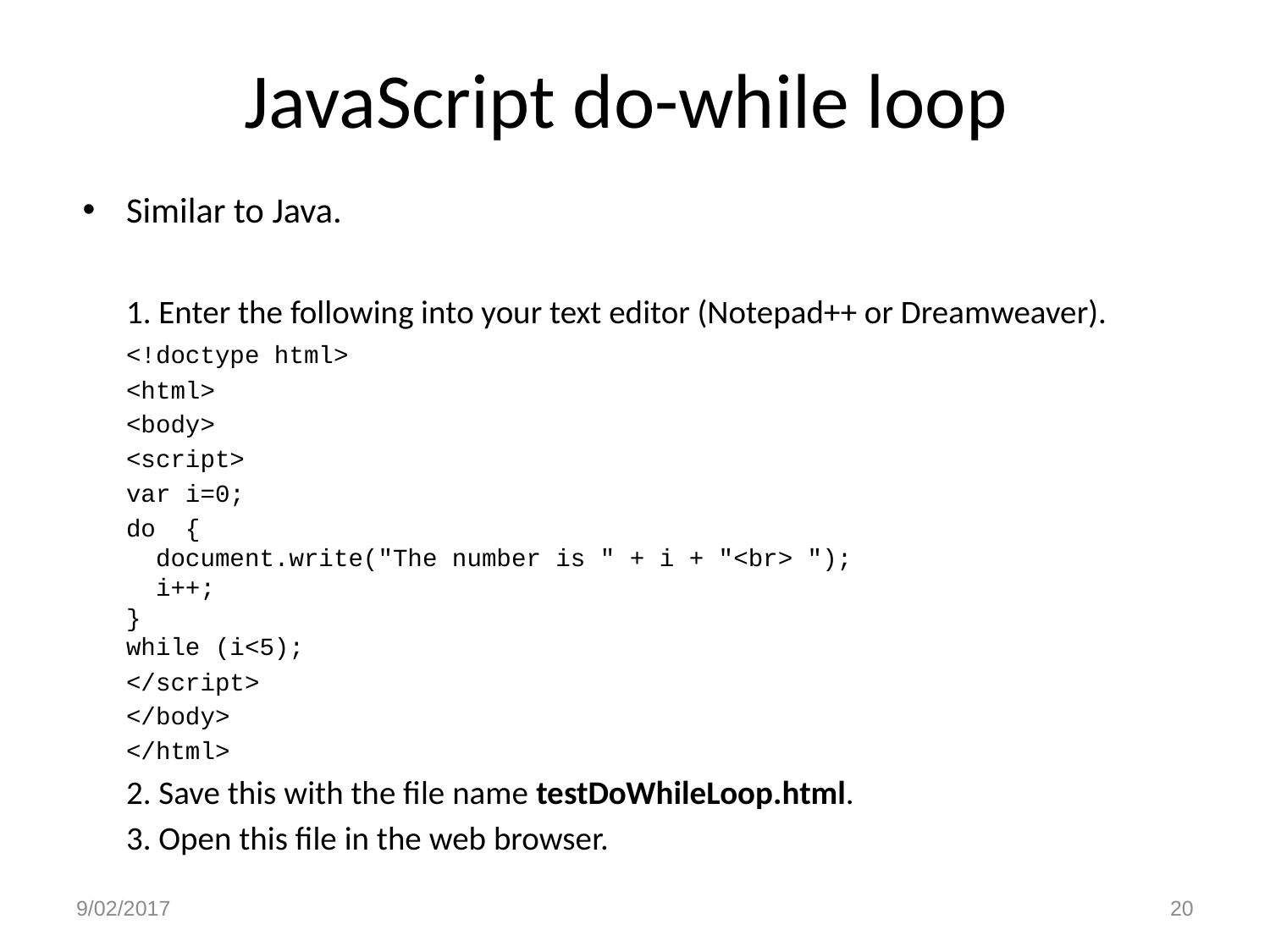

# JavaScript do-while loop
Similar to Java.

	1. Enter the following into your text editor (Notepad++ or Dreamweaver).
	<!doctype html>
	<html>
	<body>
	<script>
	var i=0;
	do  {
  document.write("The number is " + i + "<br> ");
  i++;
}
while (i<5);
	</script>
	</body>
	</html>
	2. Save this with the file name testDoWhileLoop.html.
	3. Open this file in the web browser.

9/02/2017
20